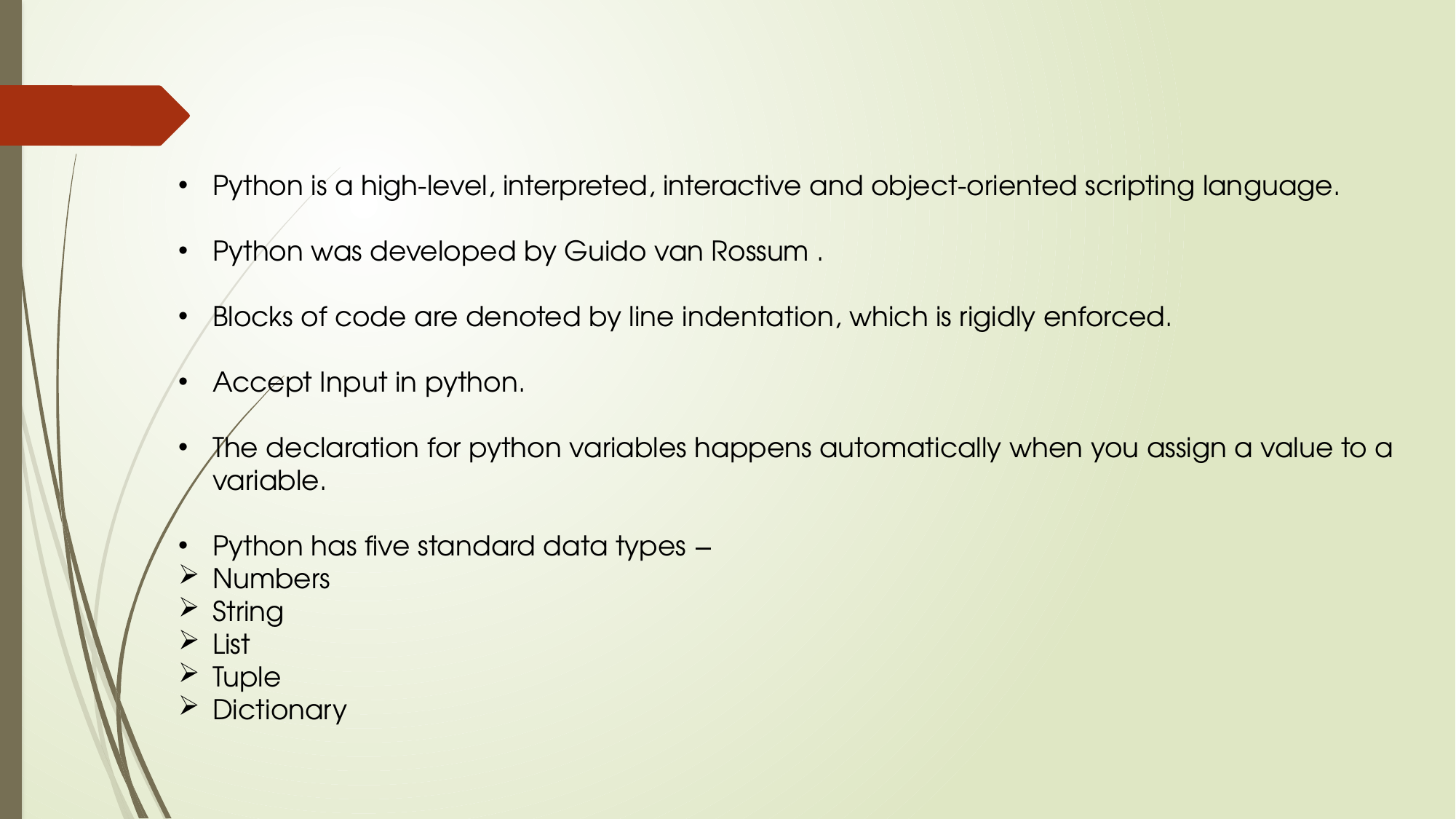

Python is a high-level, interpreted, interactive and object-oriented scripting language.

Python was developed by Guido van Rossum .

Blocks of code are denoted by line indentation, which is rigidly enforced.

Accept Input in python.

The declaration for python variables happens automatically when you assign a value to a variable.

Python has five standard data types −
Numbers
String
List
Tuple
Dictionary